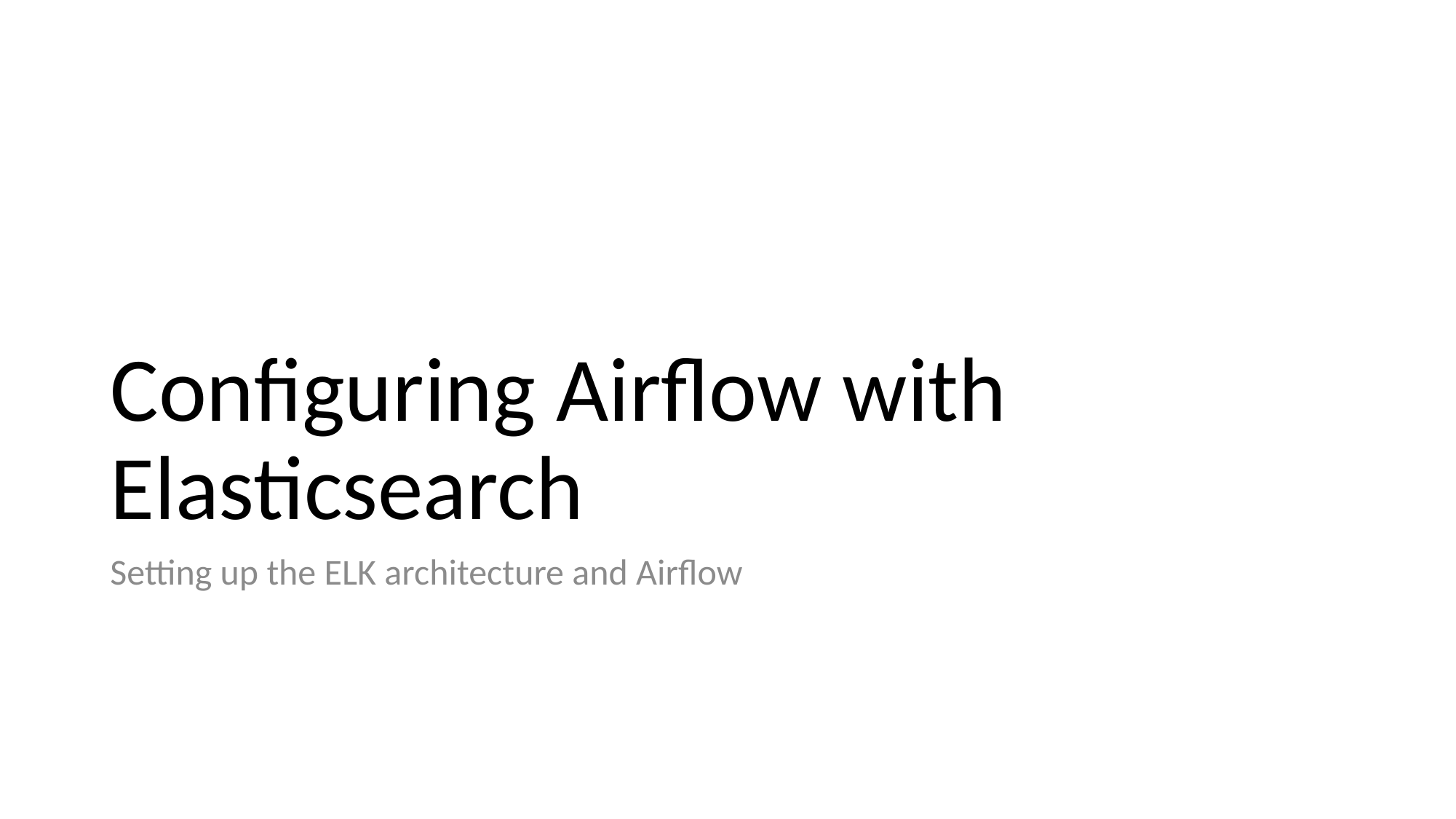

# Configuring Airflow with Elasticsearch
Setting up the ELK architecture and Airflow